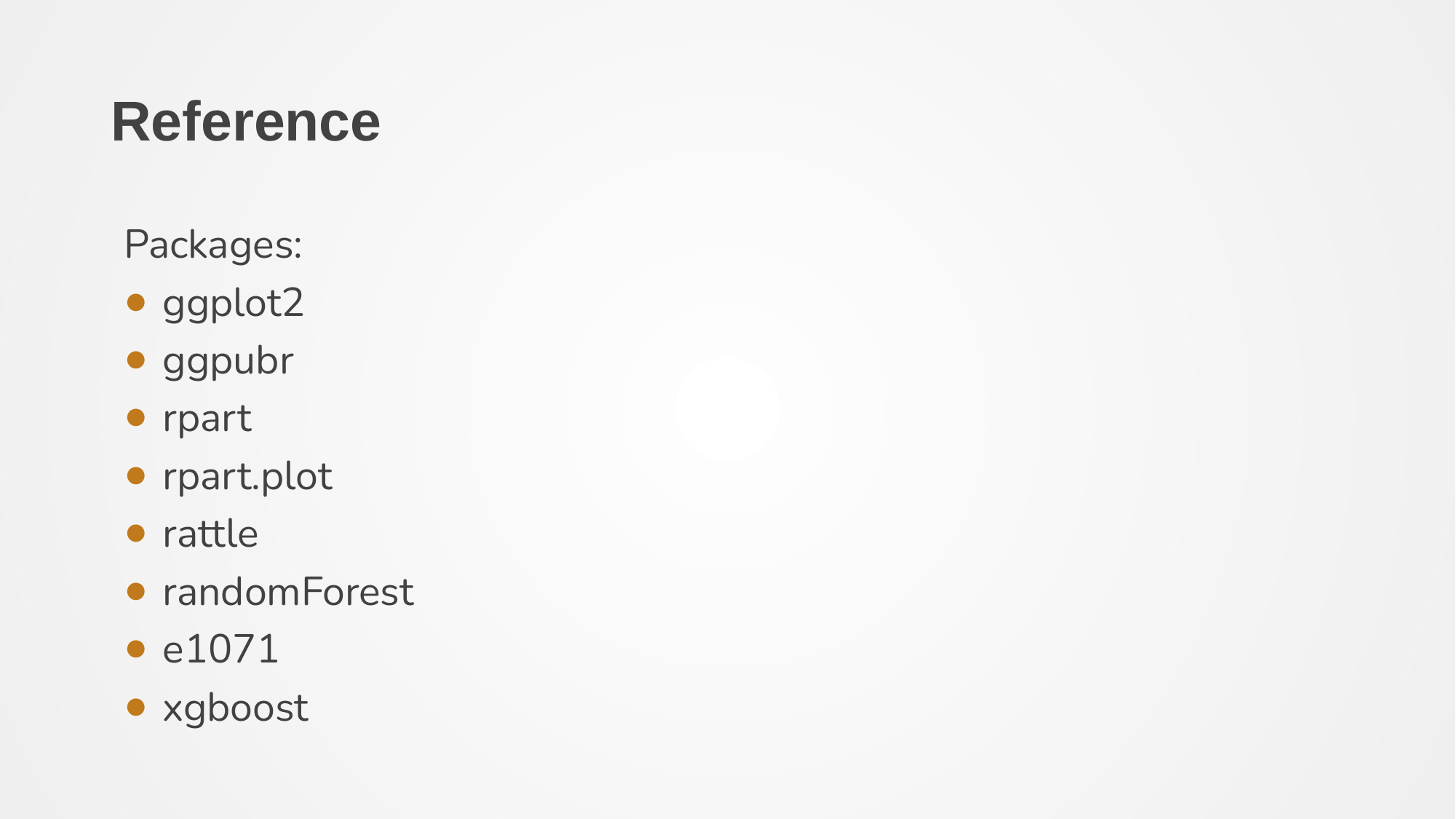

# Reference
Packages:
ggplot2
ggpubr
rpart
rpart.plot
rattle
randomForest
e1071
xgboost